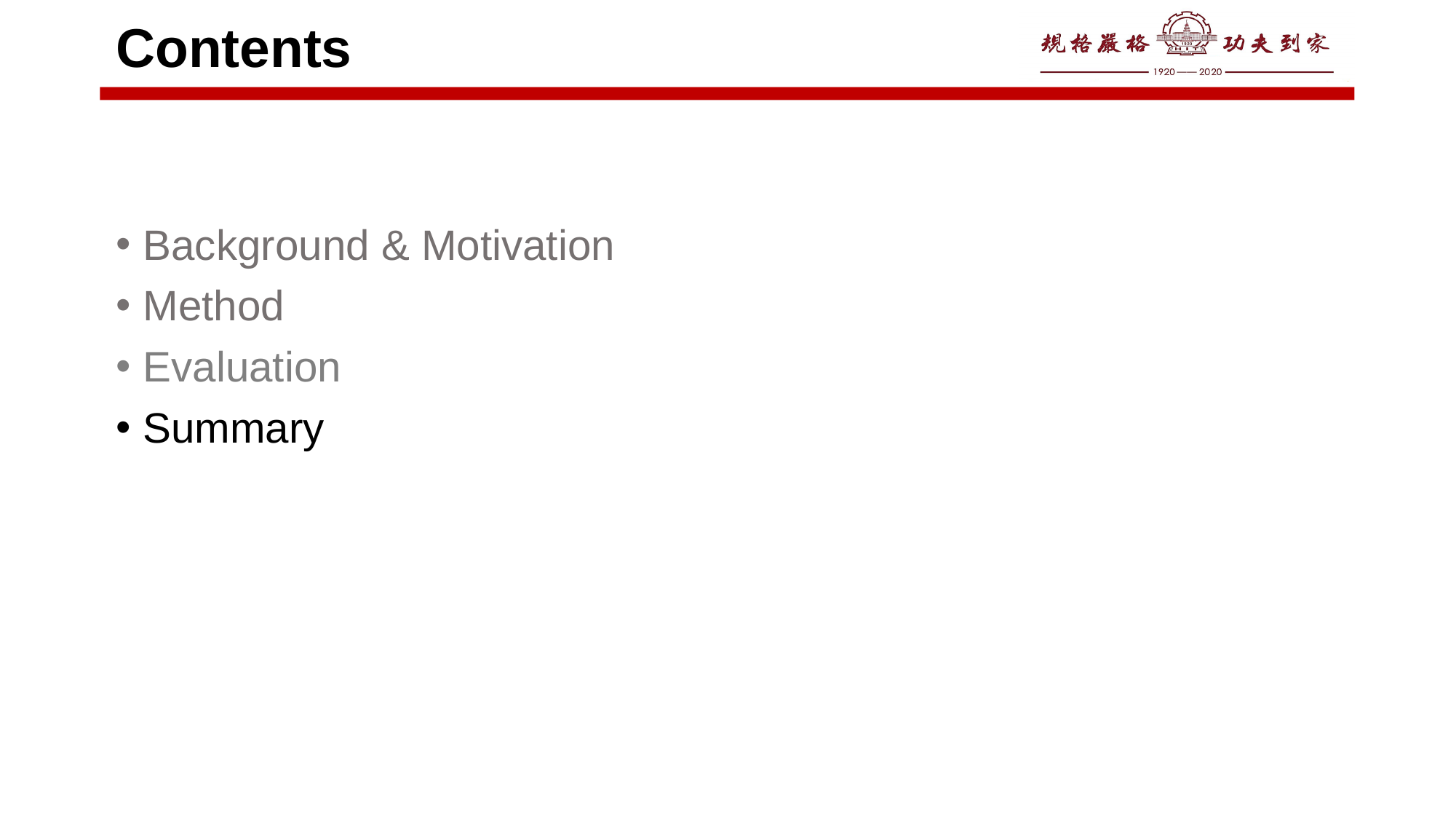

# Contents
Background & Motivation
Method
Evaluation
Summary